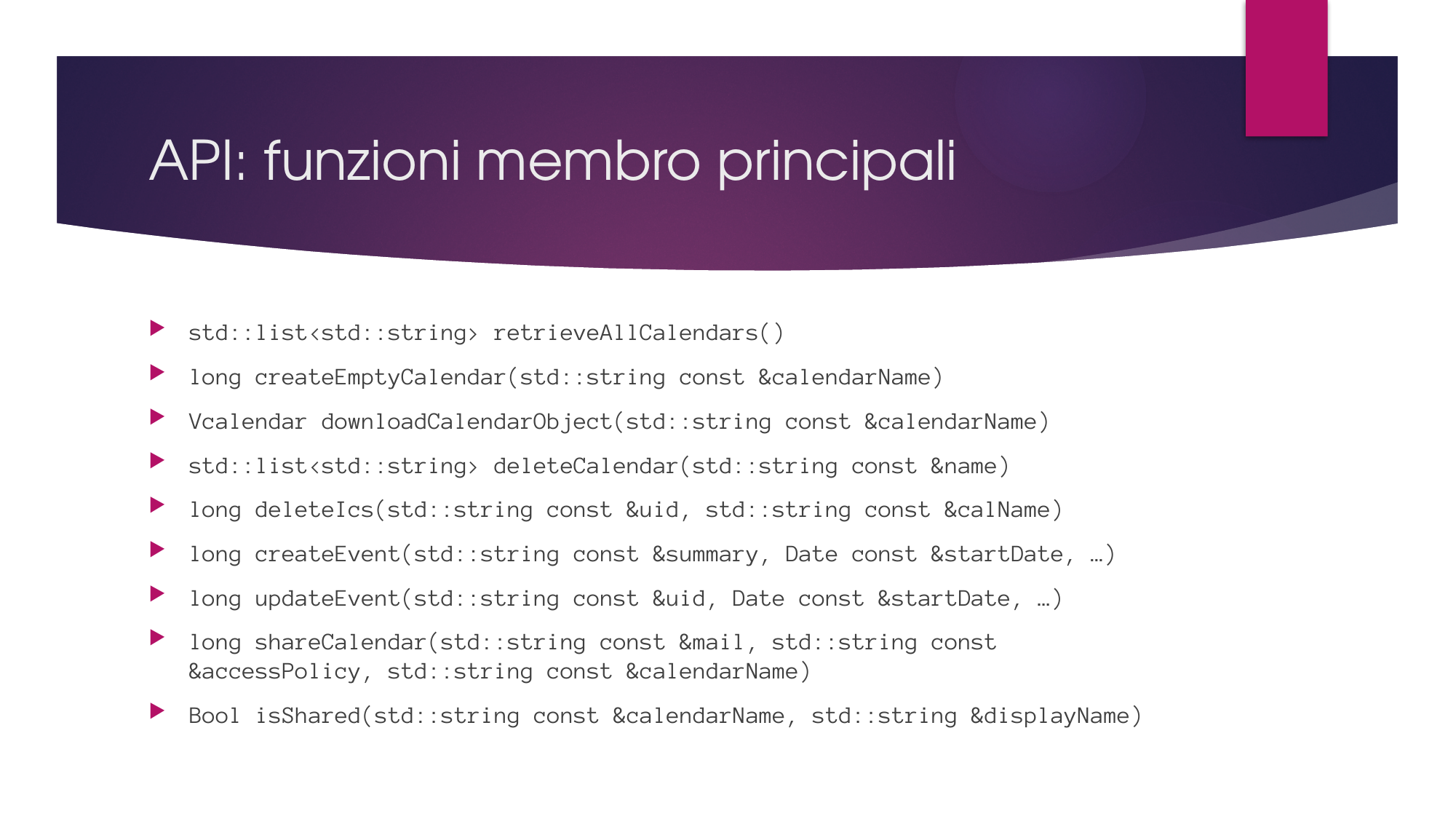

# API: funzioni membro principali
std::list<std::string> retrieveAllCalendars()
long createEmptyCalendar(std::string const &calendarName)
Vcalendar downloadCalendarObject(std::string const &calendarName)
std::list<std::string> deleteCalendar(std::string const &name)
long deleteIcs(std::string const &uid, std::string const &calName)
long createEvent(std::string const &summary, Date const &startDate, …)
long updateEvent(std::string const &uid, Date const &startDate, …)
long shareCalendar(std::string const &mail, std::string const &accessPolicy, std::string const &calendarName)
Bool isShared(std::string const &calendarName, std::string &displayName)